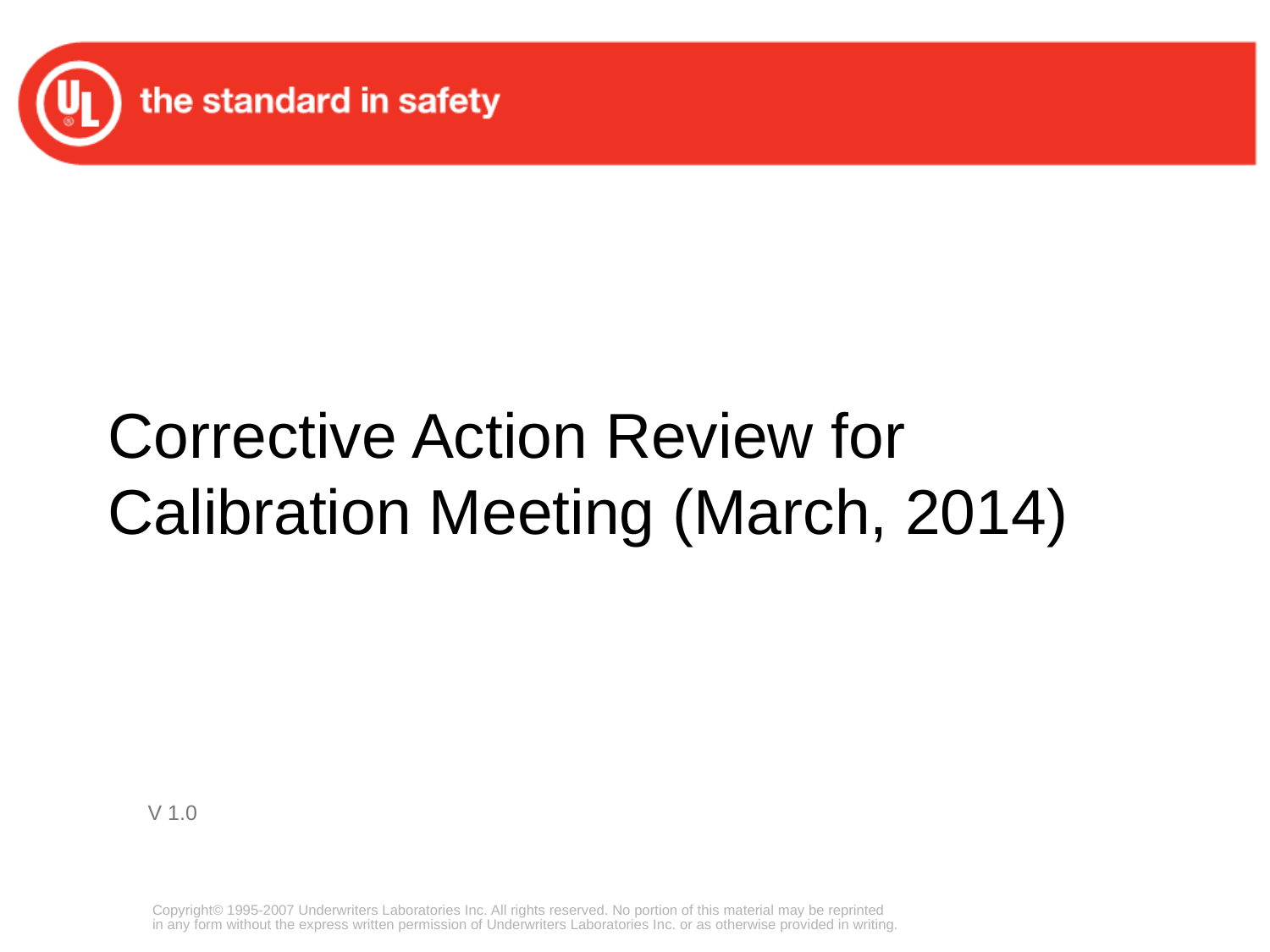

# Corrective Action Review for Calibration Meeting (March, 2014)
V 1.0